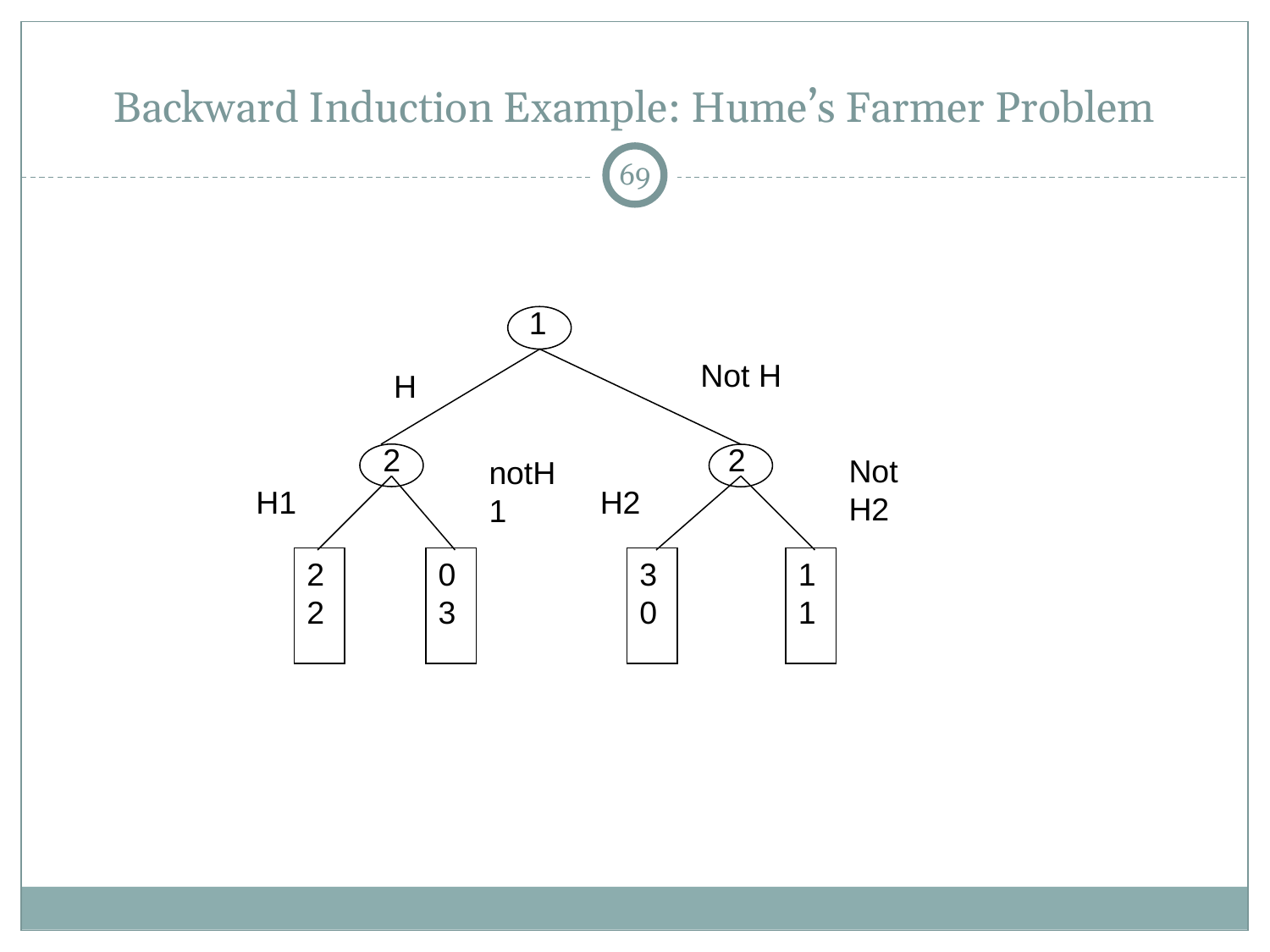

# Backward Induction Example: Hume’s Farmer Problem
69
1

Not H
H
2
2

Not H2
notH1
H1
H2
2
2
0
3
3
0
1
1